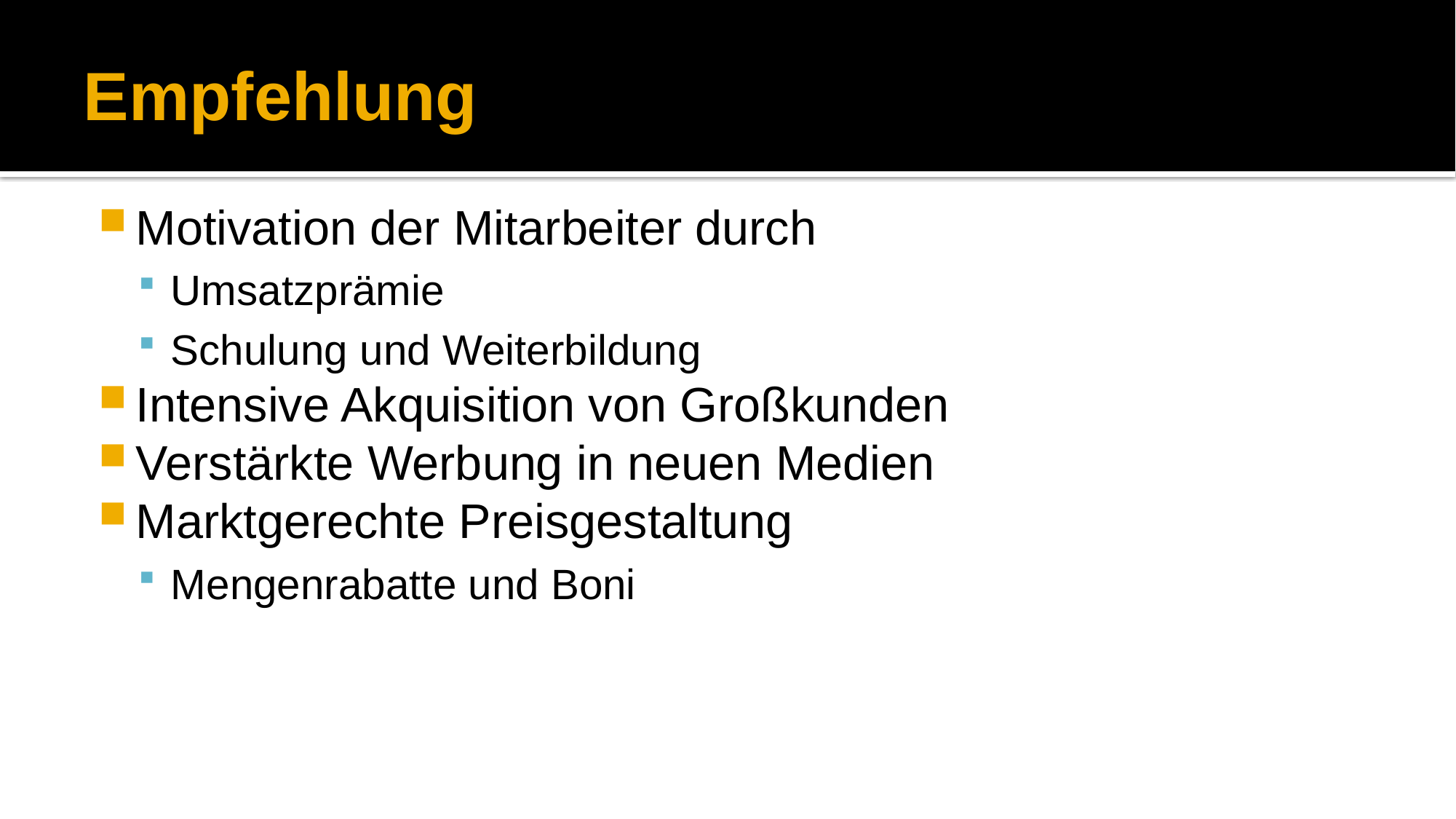

# Empfehlung
Motivation der Mitarbeiter durch
Umsatzprämie
Schulung und Weiterbildung
Intensive Akquisition von Großkunden
Verstärkte Werbung in neuen Medien
Marktgerechte Preisgestaltung
Mengenrabatte und Boni